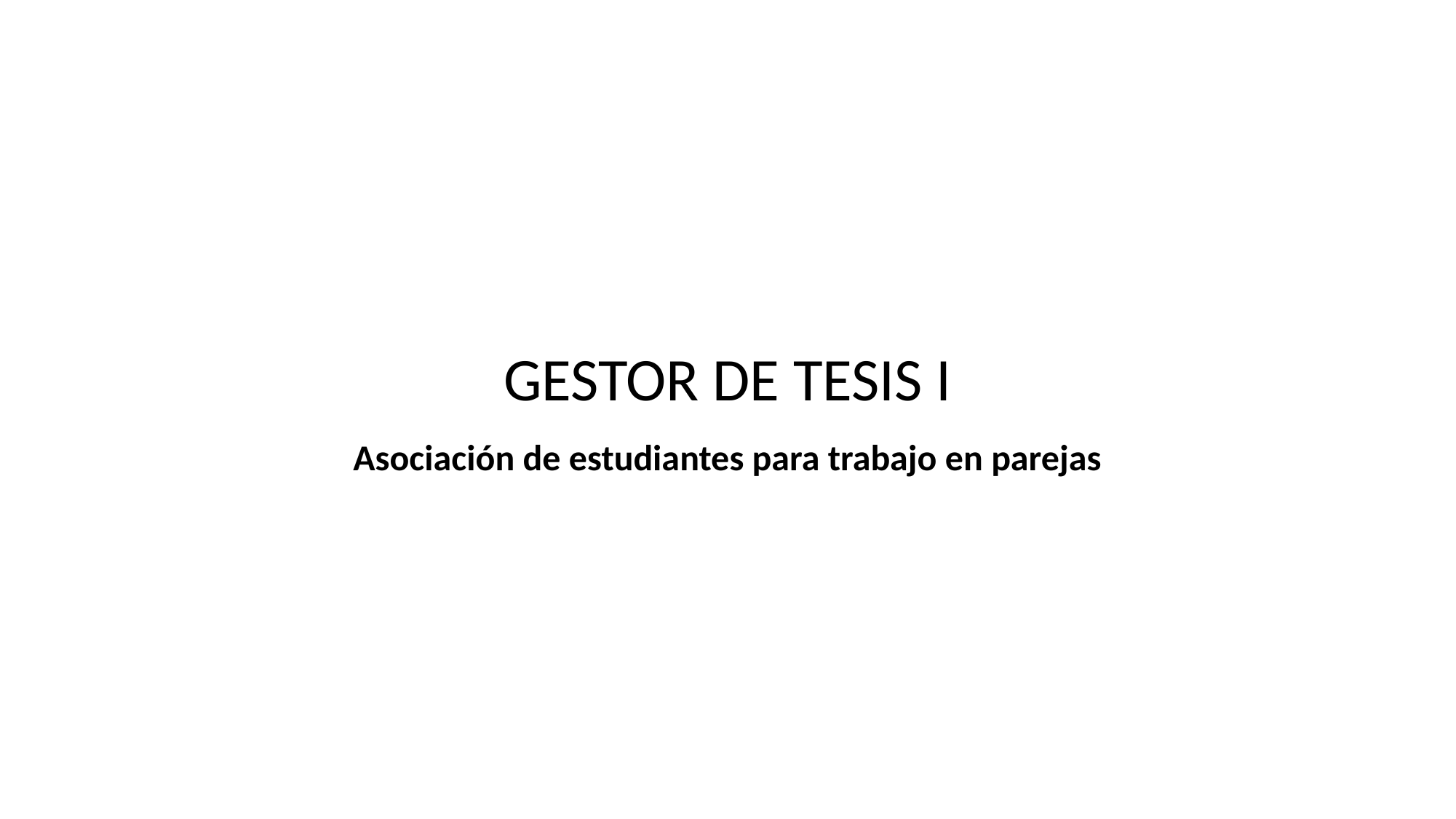

# GESTOR DE TESIS I
Asociación de estudiantes para trabajo en parejas